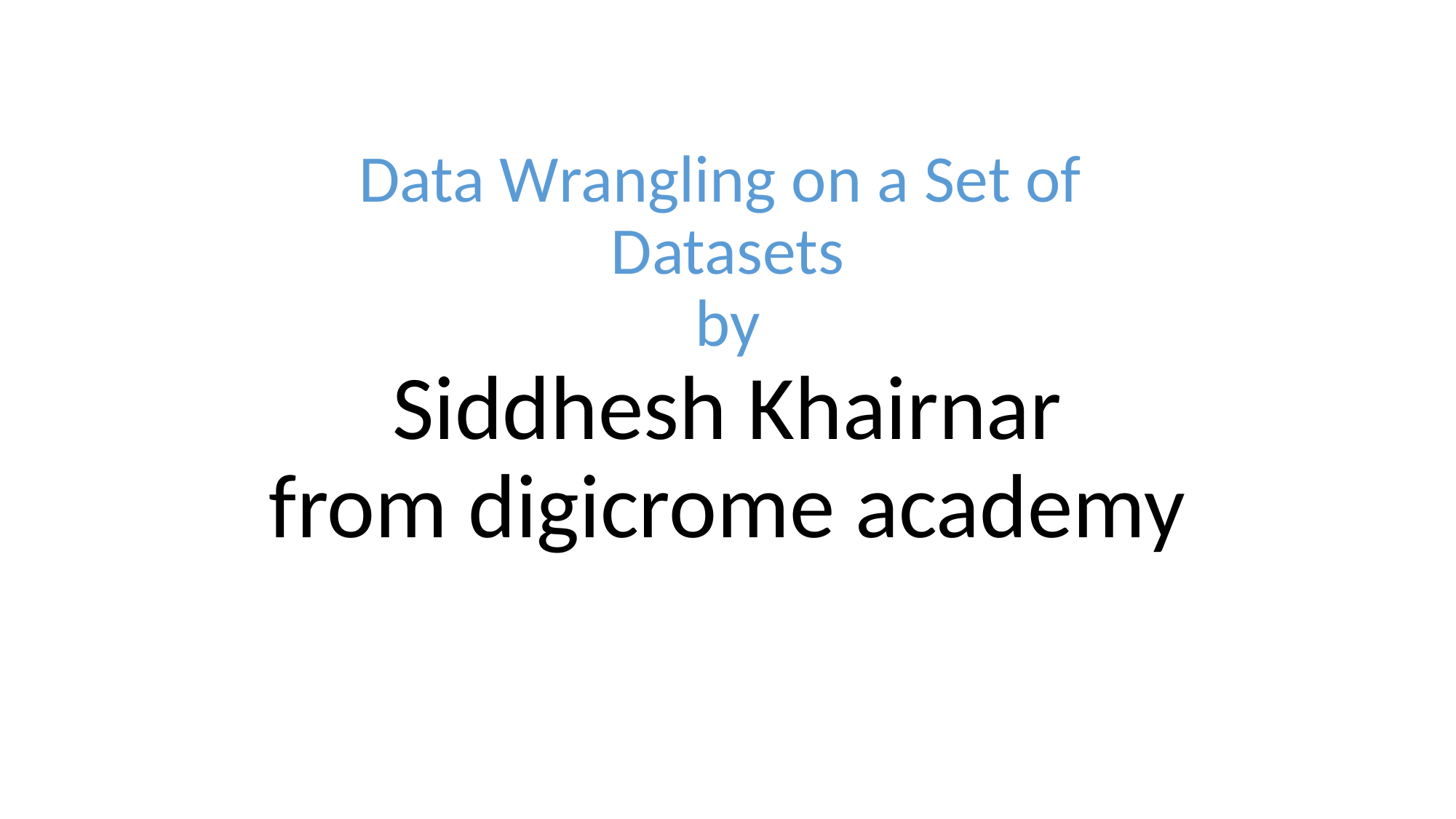

# Data Wrangling on a Set of Datasets by Siddhesh Khairnar from digicrome academy